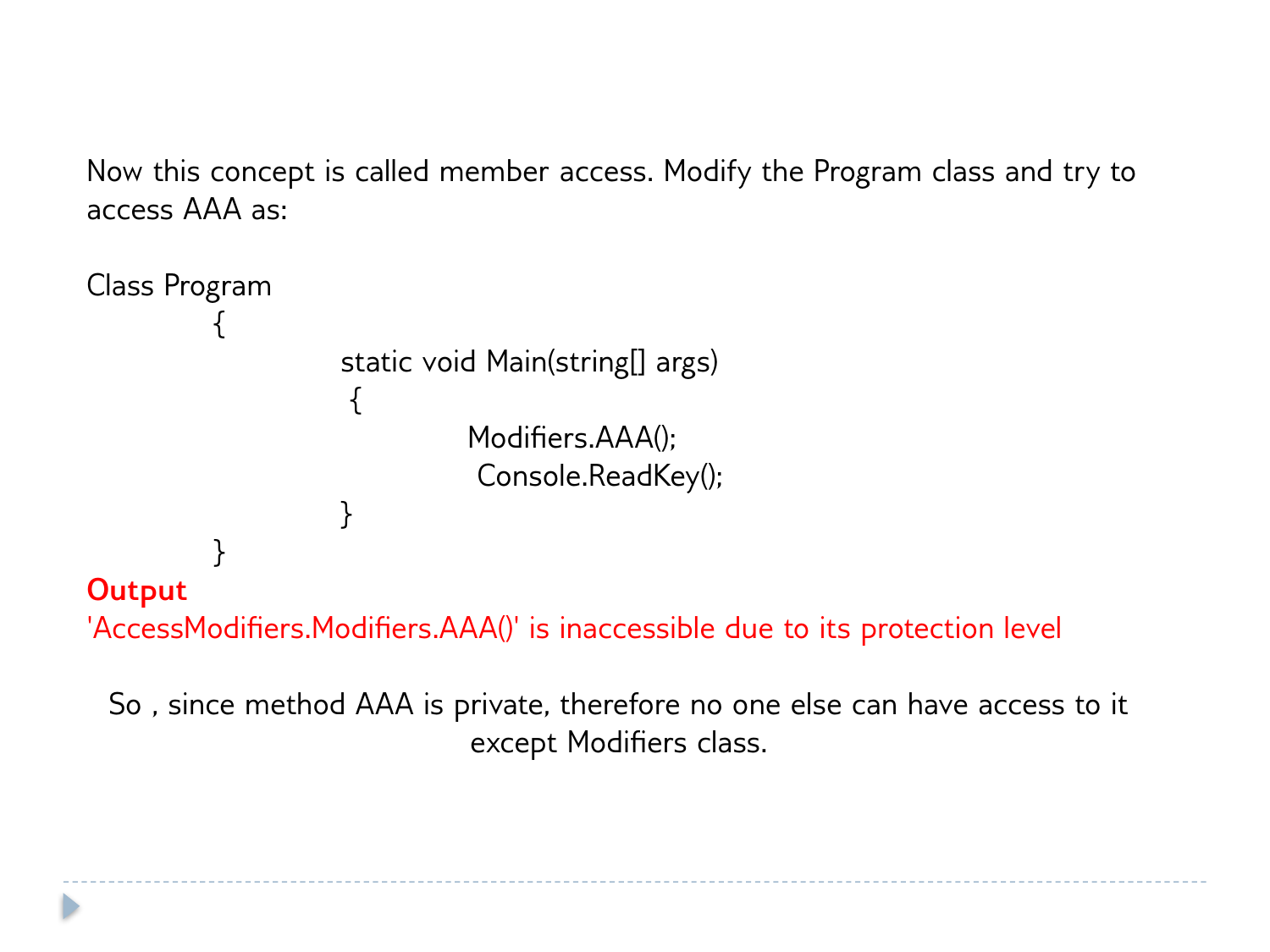

Now this concept is called member access. Modify the Program class and try to access AAA as:

Class Program
 	{
		static void Main(string[] args)
		 {
			Modifiers.AAA();
			 Console.ReadKey();
		}
	}
Output
'AccessModifiers.Modifiers.AAA()' is inaccessible due to its protection level

So , since method AAA is private, therefore no one else can have access to it except Modifiers class.